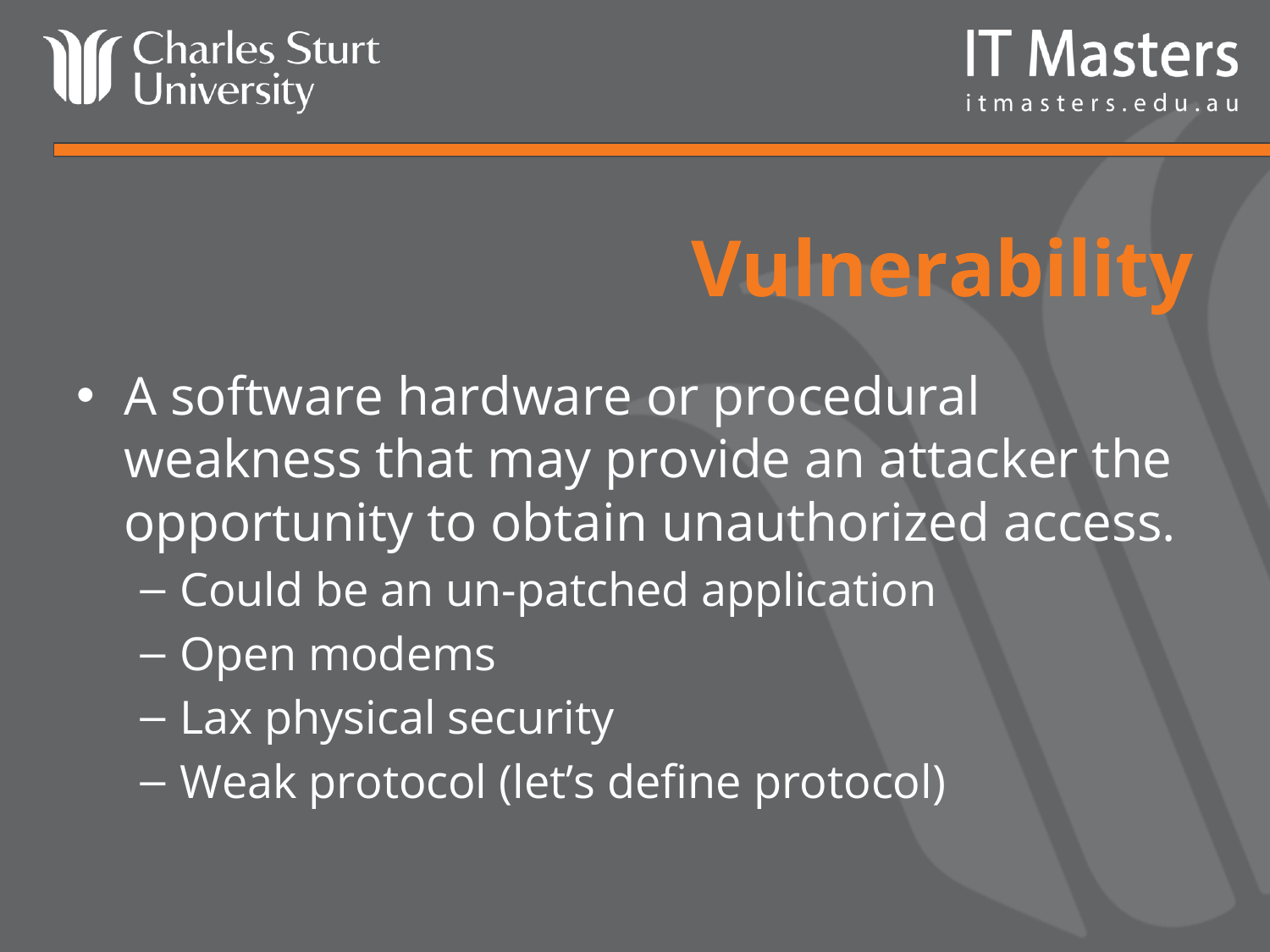

# Vulnerability
A software hardware or procedural weakness that may provide an attacker the opportunity to obtain unauthorized access.
Could be an un-patched application
Open modems
Lax physical security
Weak protocol (let’s define protocol)